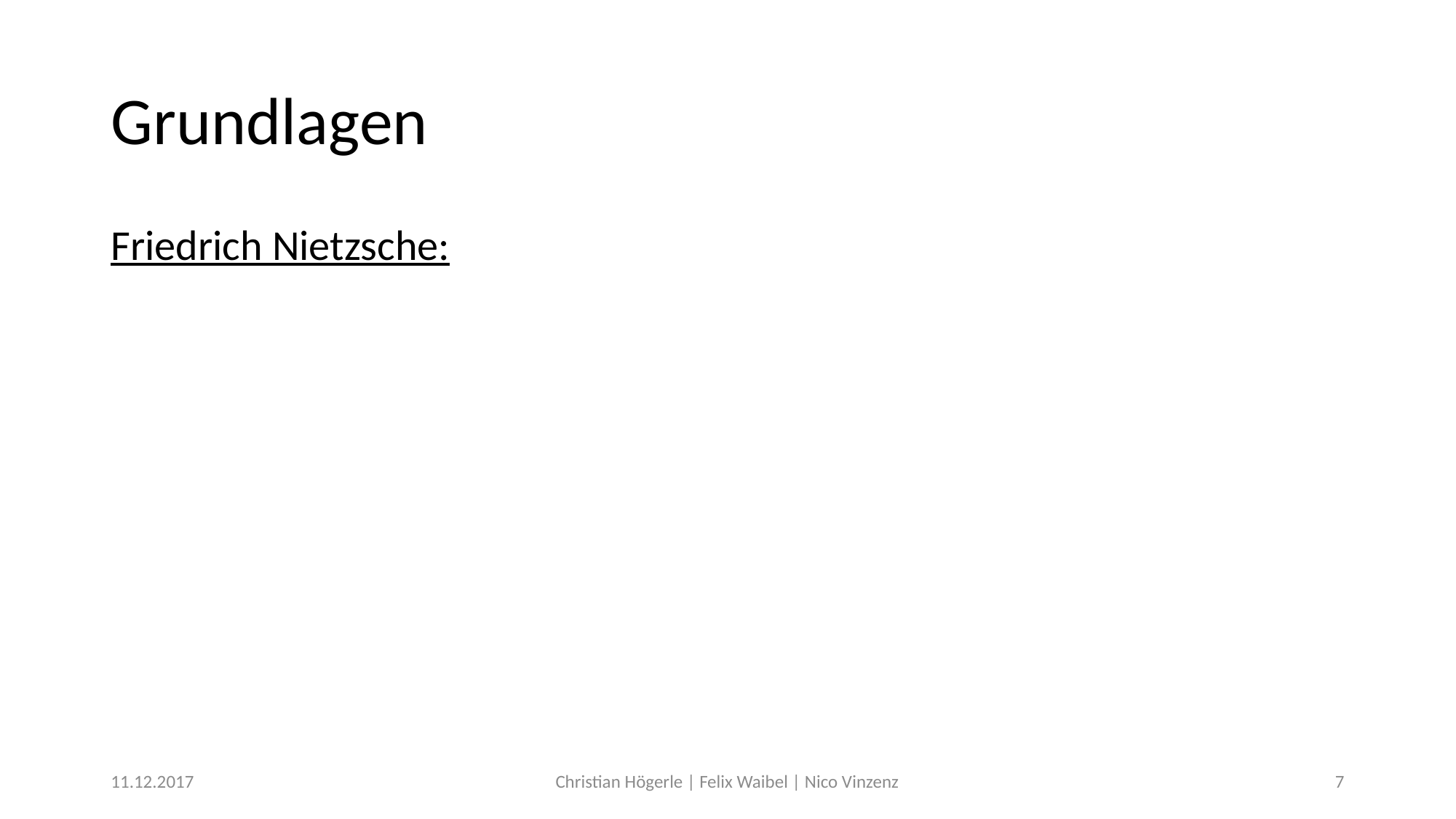

# Grundlagen
Friedrich Nietzsche:
11.12.2017
Christian Högerle | Felix Waibel | Nico Vinzenz
7